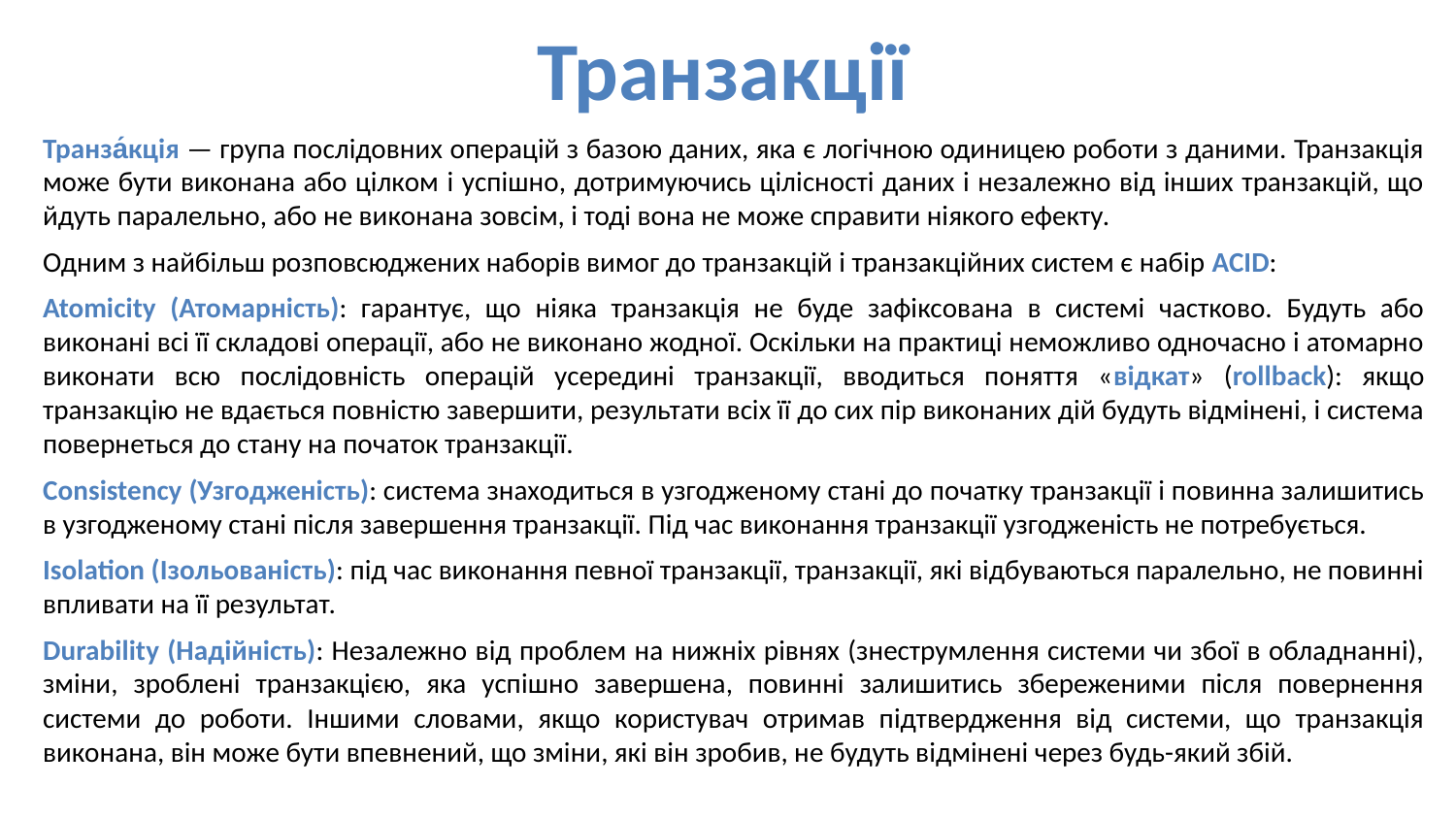

# Транзакції
Транза́кція — група послідовних операцій з базою даних, яка є логічною одиницею роботи з даними. Транзакція може бути виконана або цілком і успішно, дотримуючись цілісності даних і незалежно від інших транзакцій, що йдуть паралельно, або не виконана зовсім, і тоді вона не може справити ніякого ефекту.
Одним з найбільш розповсюджених наборів вимог до транзакцій і транзакційних систем є набір ACID:
Atomicity (Атомарність): гарантує, що ніяка транзакція не буде зафіксована в системі частково. Будуть або виконані всі її складові операції, або не виконано жодної. Оскільки на практиці неможливо одночасно і атомарно виконати всю послідовність операцій усередині транзакції, вводиться поняття «відкат» (rollback): якщо транзакцію не вдається повністю завершити, результати всіх її до сих пір виконаних дій будуть відмінені, і система повернеться до стану на початок транзакції.
Consistency (Узгодженість): система знаходиться в узгодженому стані до початку транзакції і повинна залишитись в узгодженому стані після завершення транзакції. Під час виконання транзакції узгодженість не потребується.
Isolation (Ізольованість): під час виконання певної транзакції, транзакції, які відбуваються паралельно, не повинні впливати на її результат.
Durability (Надійність): Незалежно від проблем на нижніх рівнях (знеструмлення системи чи збої в обладнанні), зміни, зроблені транзакцією, яка успішно завершена, повинні залишитись збереженими після повернення системи до роботи. Іншими словами, якщо користувач отримав підтвердження від системи, що транзакція виконана, він може бути впевнений, що зміни, які він зробив, не будуть відмінені через будь-який збій.